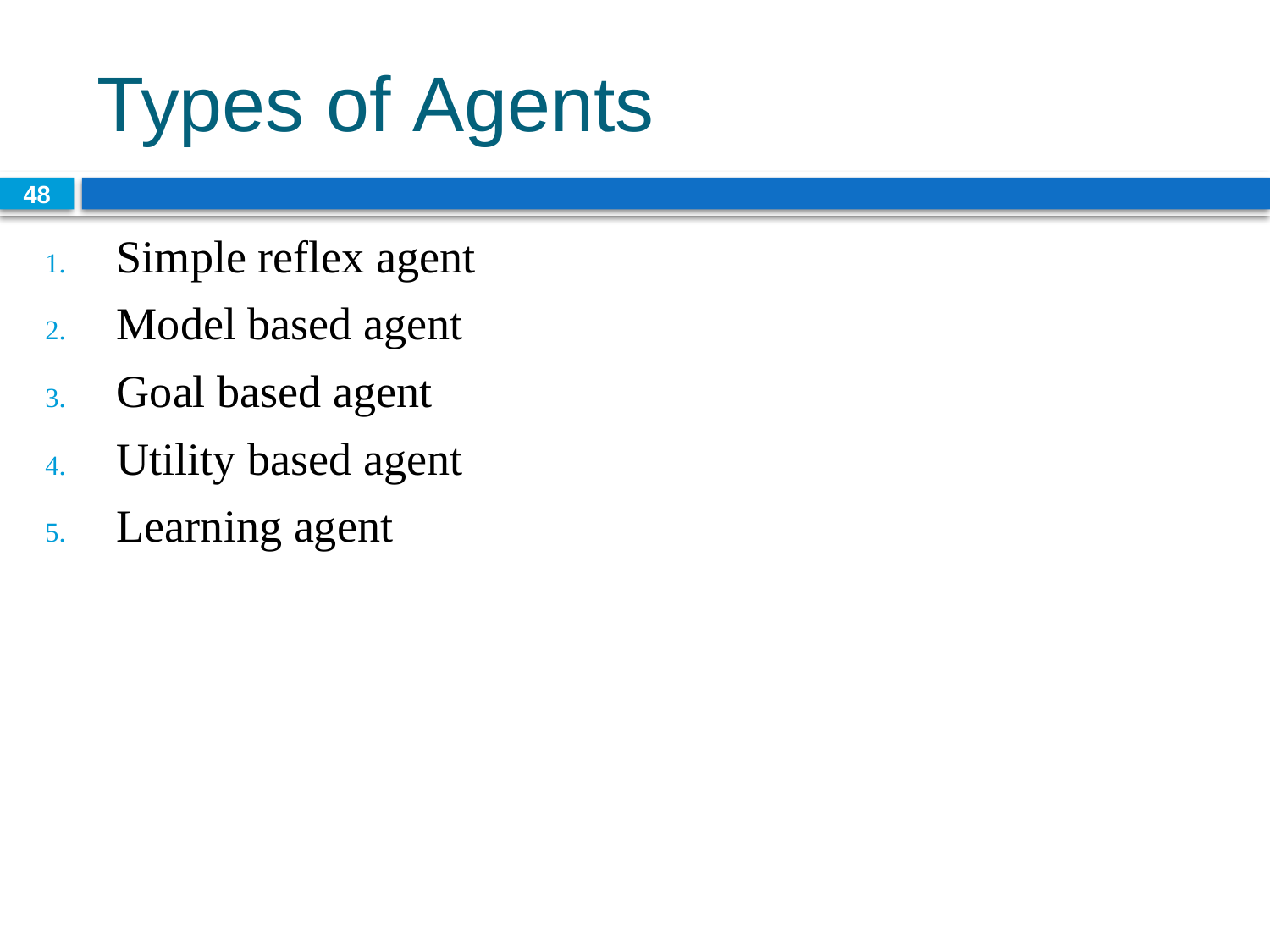

# Types of Agents
48
Simple reflex agent
Model based agent
Goal based agent
Utility based agent
Learning agent